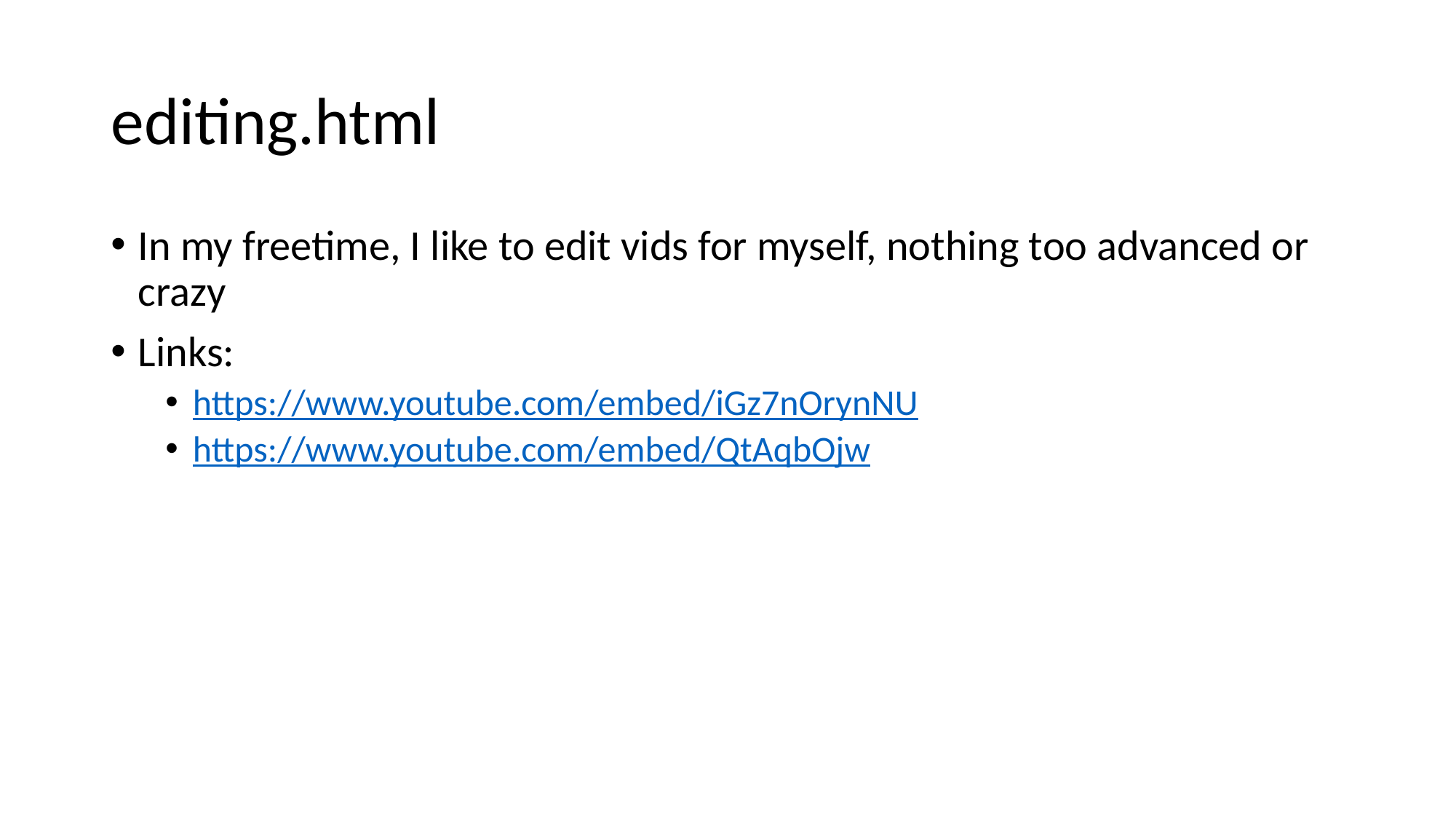

# editing.html
In my freetime, I like to edit vids for myself, nothing too advanced or crazy
Links:
https://www.youtube.com/embed/iGz7nOrynNU
https://www.youtube.com/embed/QtAqbOjw